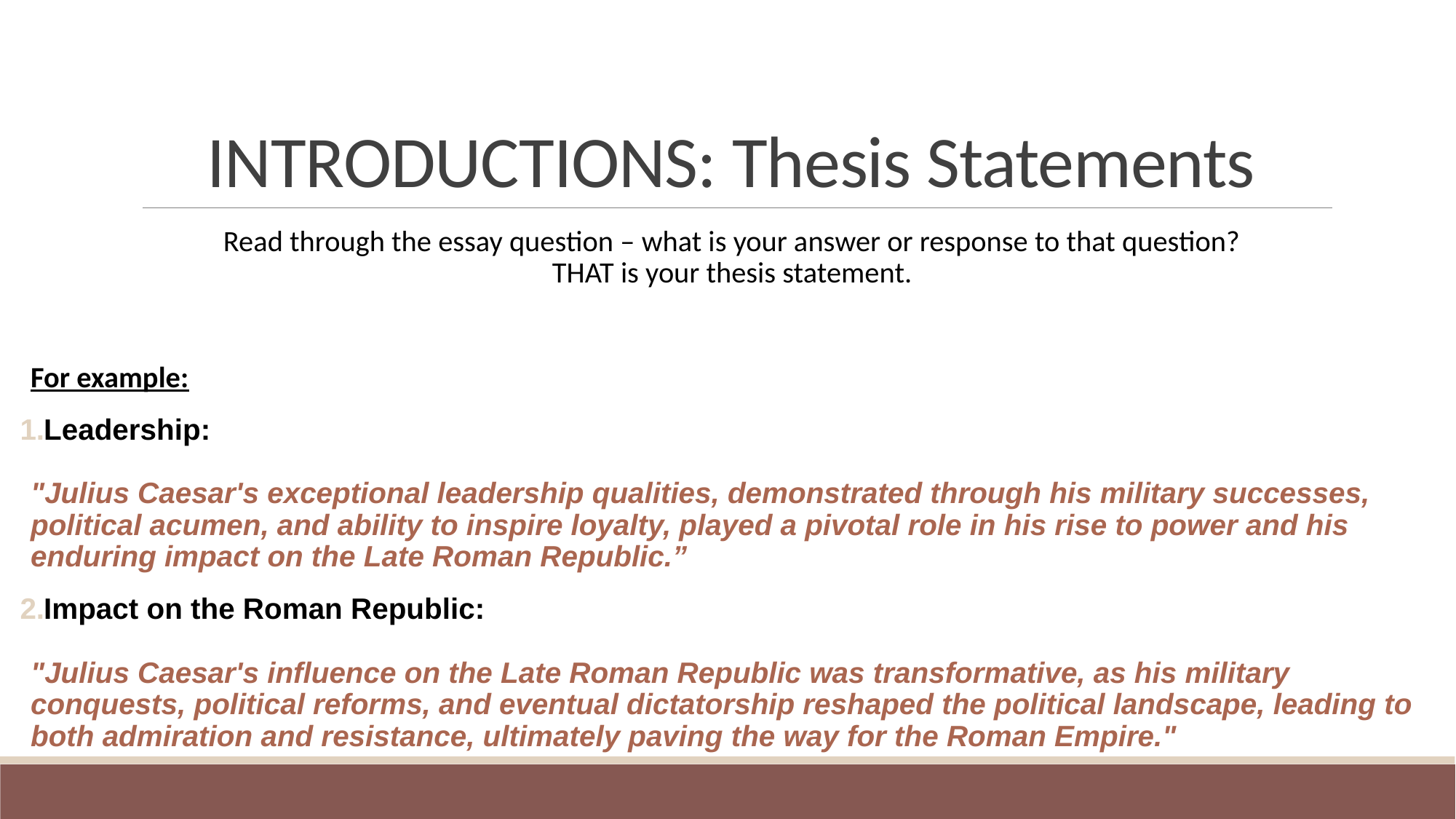

# INTRODUCTIONS: Thesis Statements
Read through the essay question – what is your answer or response to that question?
THAT is your thesis statement.

For example:
Leadership:
"Julius Caesar's exceptional leadership qualities, demonstrated through his military successes, political acumen, and ability to inspire loyalty, played a pivotal role in his rise to power and his enduring impact on the Late Roman Republic.”
Impact on the Roman Republic:
"Julius Caesar's influence on the Late Roman Republic was transformative, as his military conquests, political reforms, and eventual dictatorship reshaped the political landscape, leading to both admiration and resistance, ultimately paving the way for the Roman Empire."